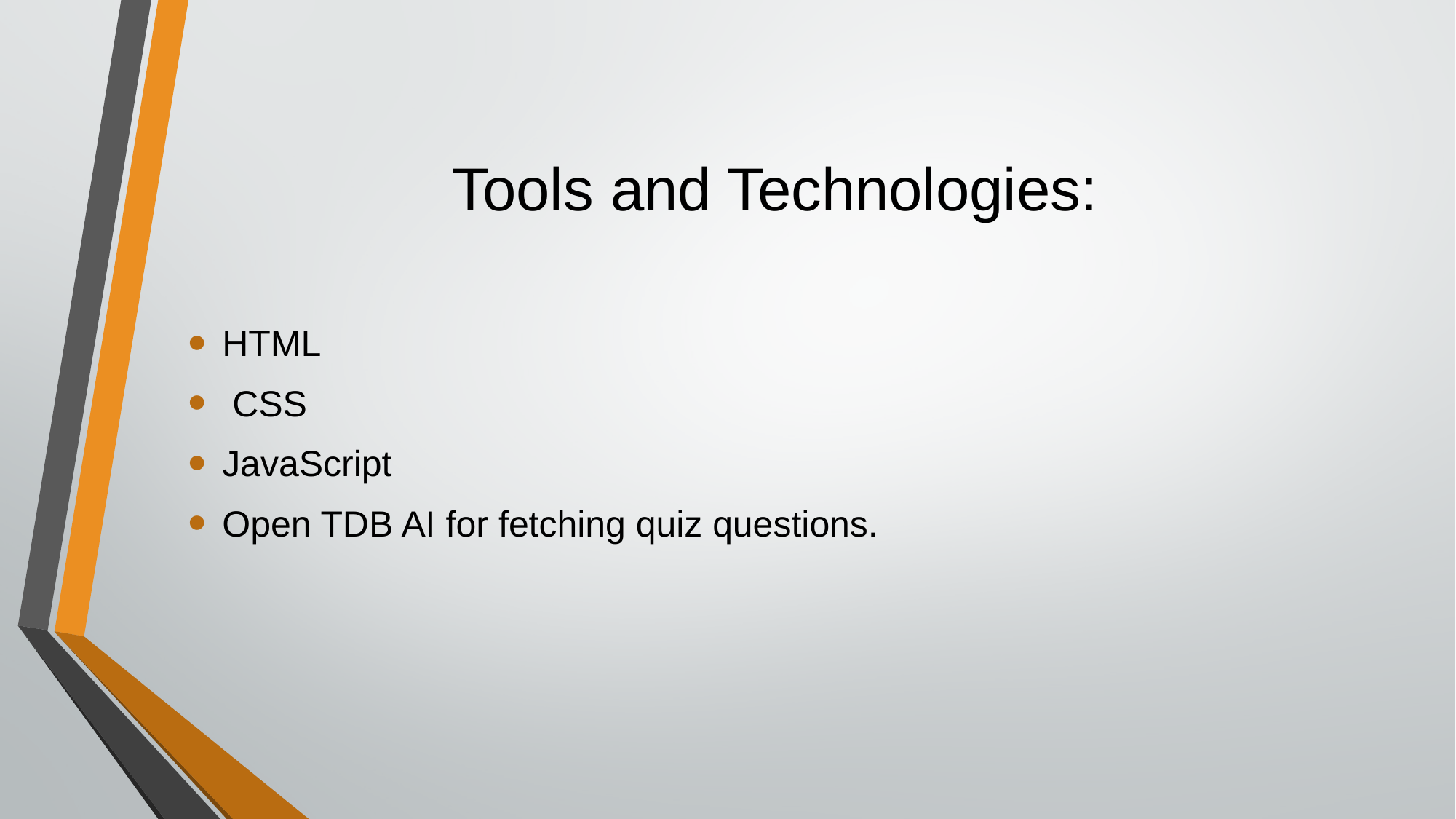

# Tools and Technologies:
HTML
 CSS
JavaScript
Open TDB AI for fetching quiz questions.